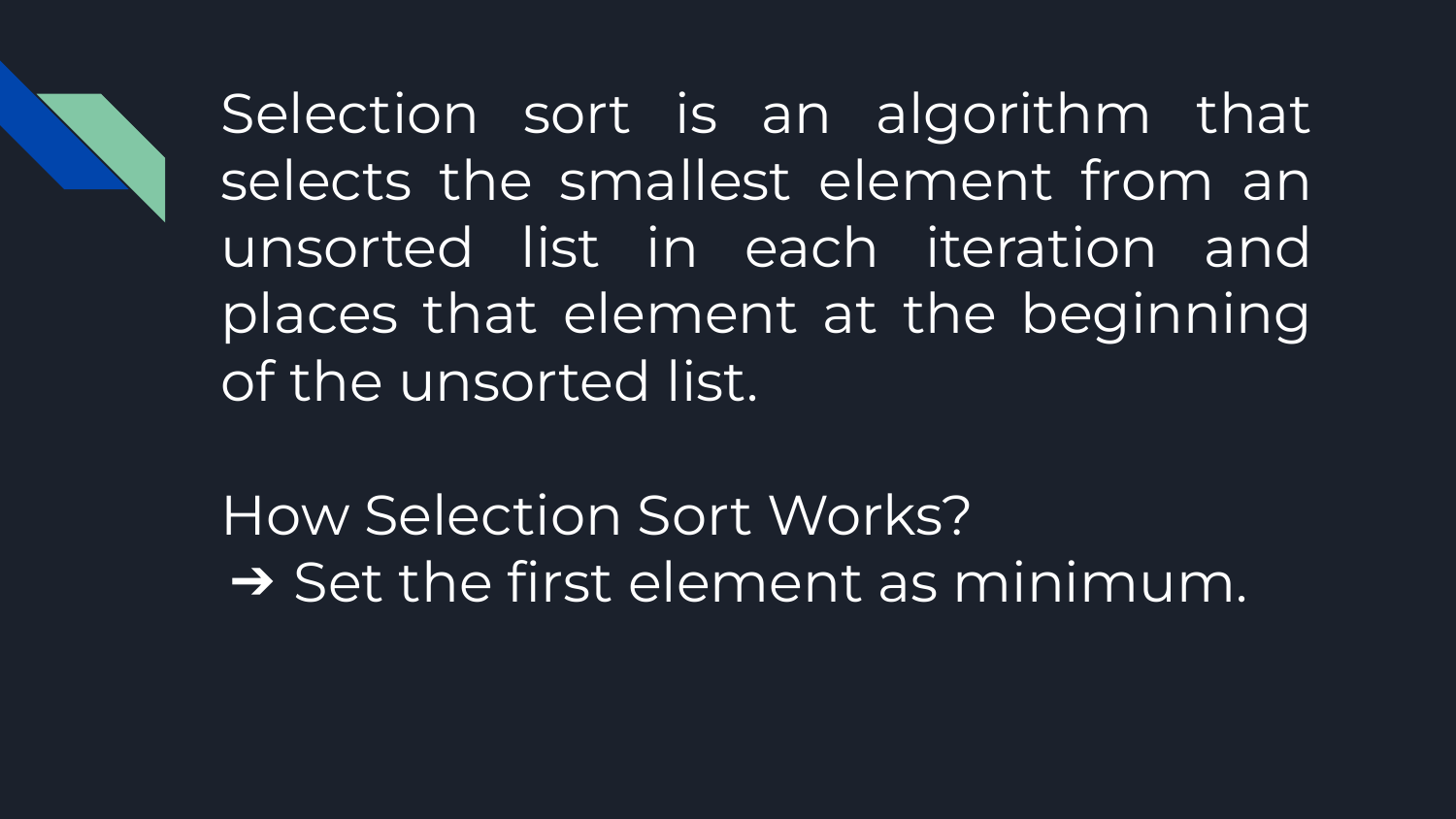

# Selection sort is an algorithm that selects the smallest element from an unsorted list in each iteration and places that element at the beginning of the unsorted list.

How Selection Sort Works?
Set the first element as minimum.